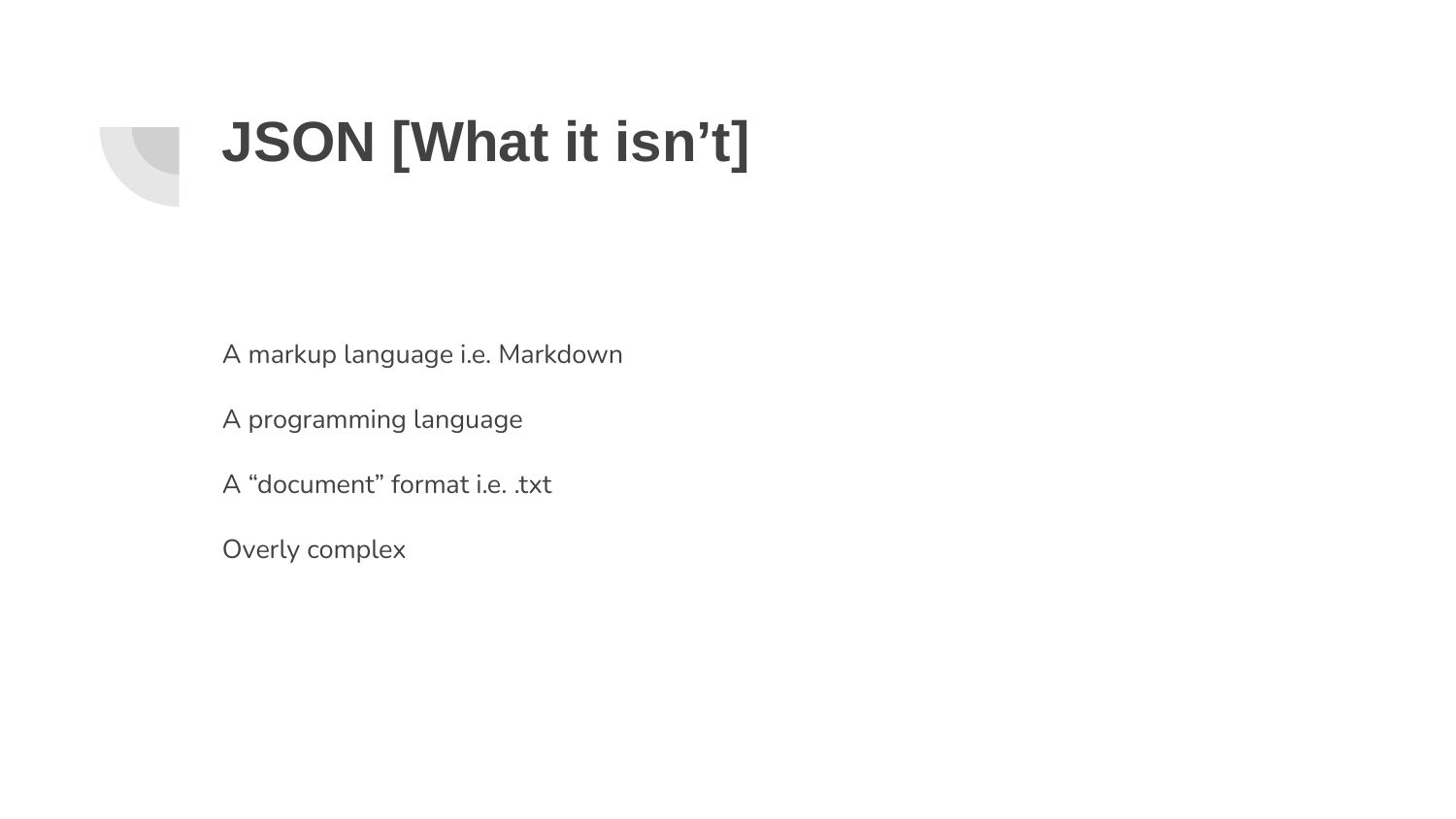

# JSON [What it isn’t]
A markup language i.e. Markdown
A programming language
A “document” format i.e. .txt
Overly complex